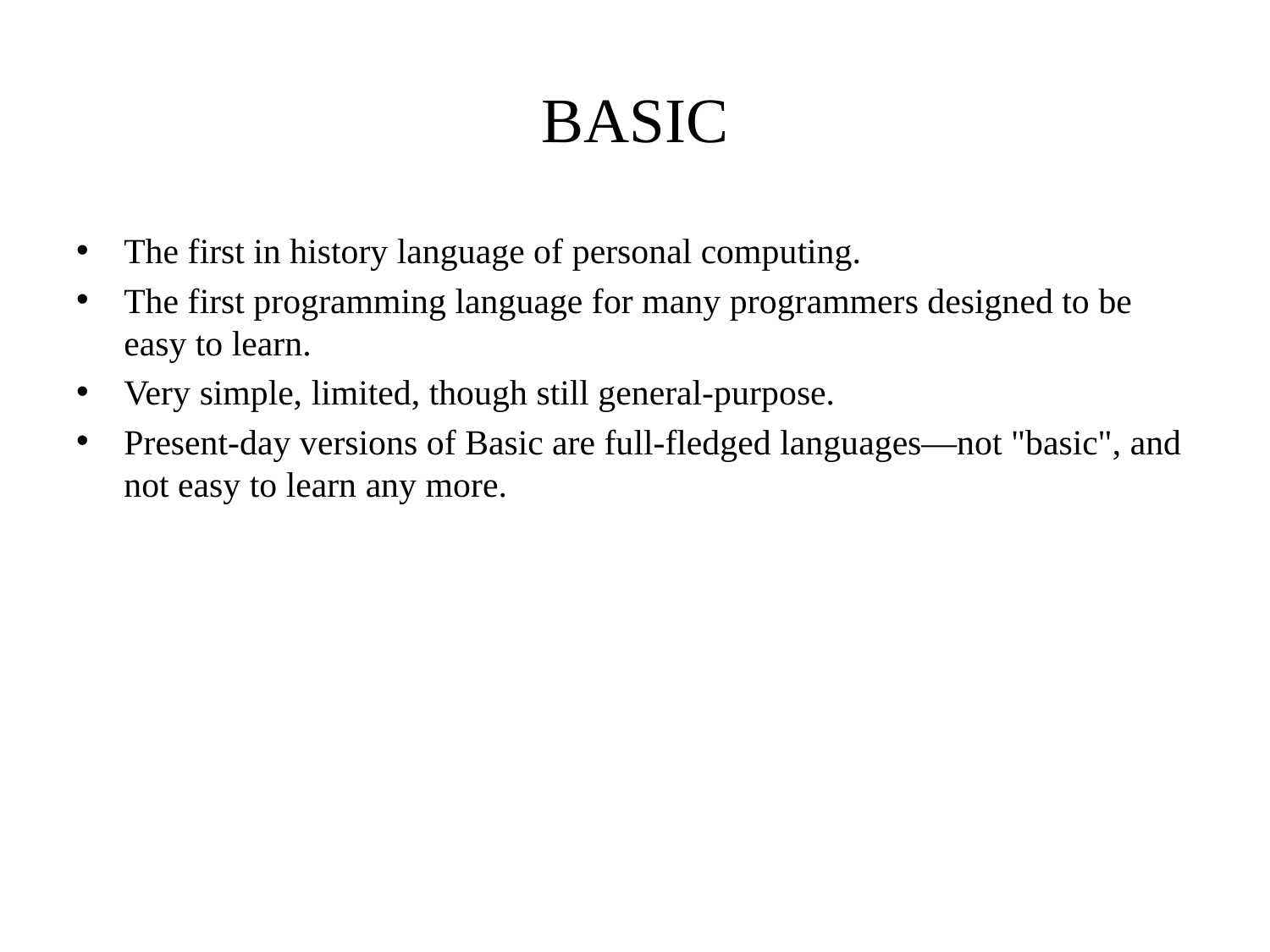

# BASIC
The first in history language of personal computing.
The first programming language for many programmers designed to be easy to learn.
Very simple, limited, though still general-purpose.
Present-day versions of Basic are full-fledged languages—not "basic", and not easy to learn any more.